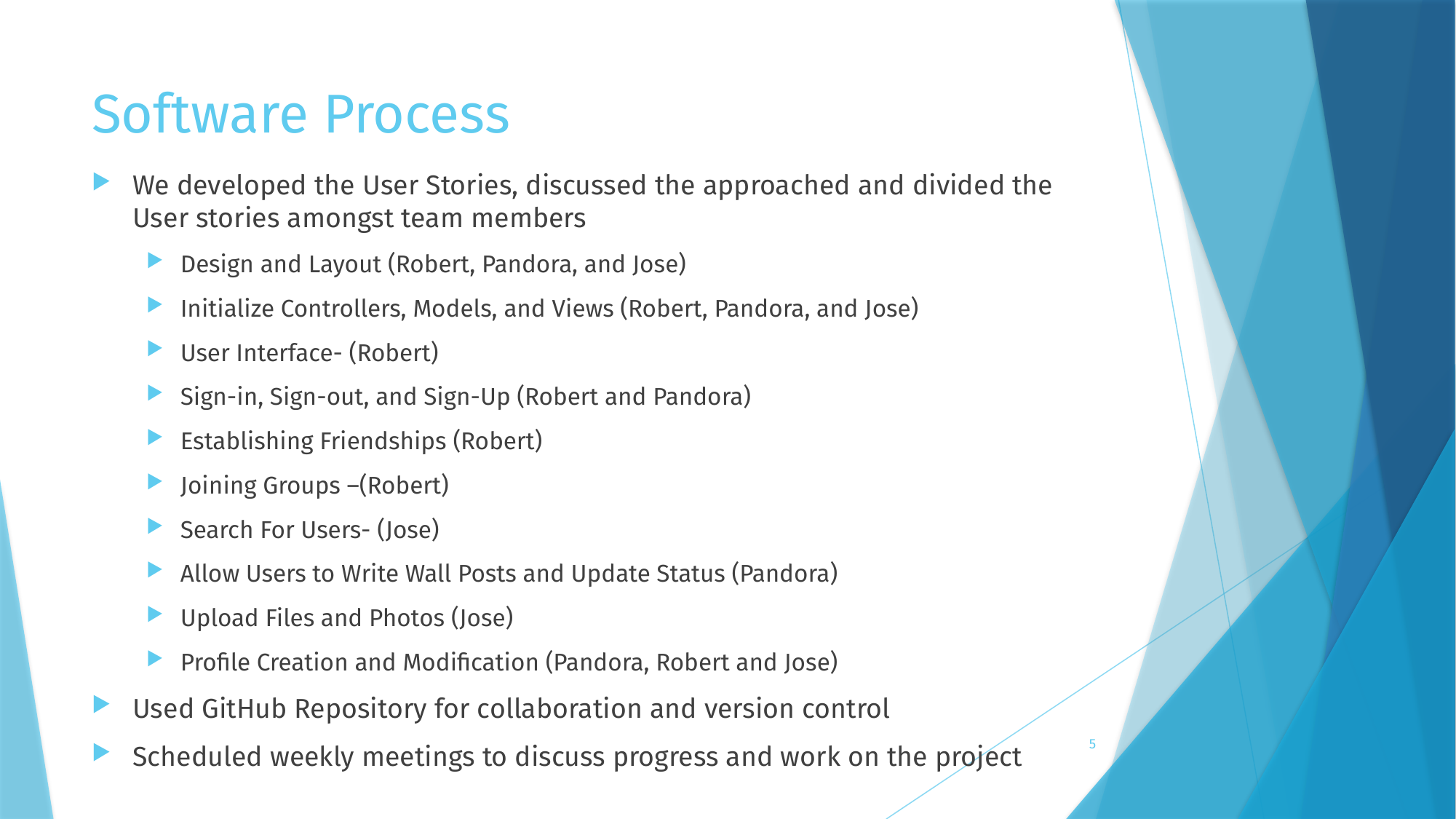

# Software Process
We developed the User Stories, discussed the approached and divided the User stories amongst team members
Design and Layout (Robert, Pandora, and Jose)
Initialize Controllers, Models, and Views (Robert, Pandora, and Jose)
User Interface- (Robert)
Sign-in, Sign-out, and Sign-Up (Robert and Pandora)
Establishing Friendships (Robert)
Joining Groups –(Robert)
Search For Users- (Jose)
Allow Users to Write Wall Posts and Update Status (Pandora)
Upload Files and Photos (Jose)
Profile Creation and Modification (Pandora, Robert and Jose)
Used GitHub Repository for collaboration and version control
Scheduled weekly meetings to discuss progress and work on the project

5